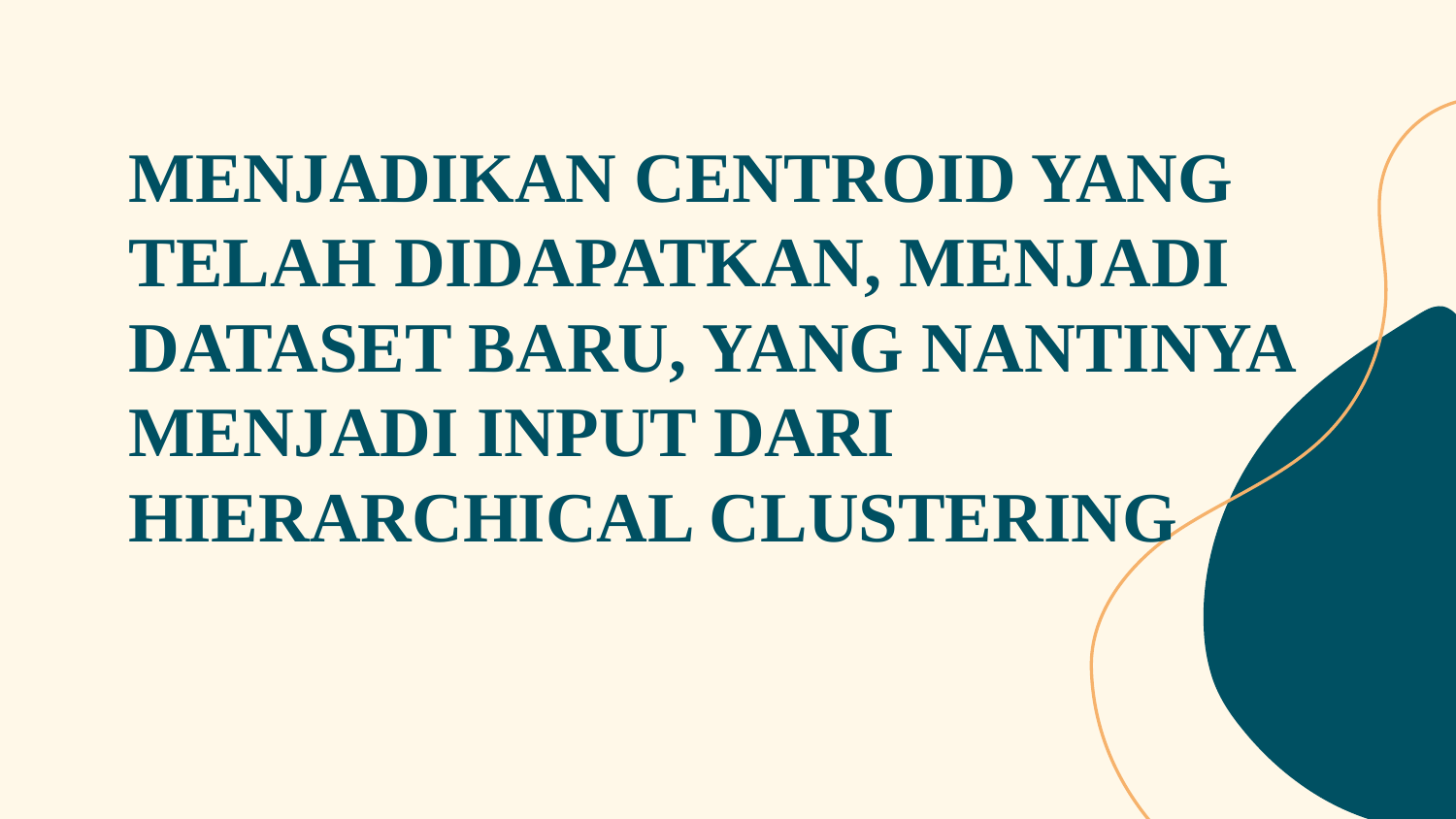

# MENJADIKAN CENTROID YANG TELAH DIDAPATKAN, MENJADI DATASET BARU, YANG NANTINYA MENJADI INPUT DARI HIERARCHICAL CLUSTERING